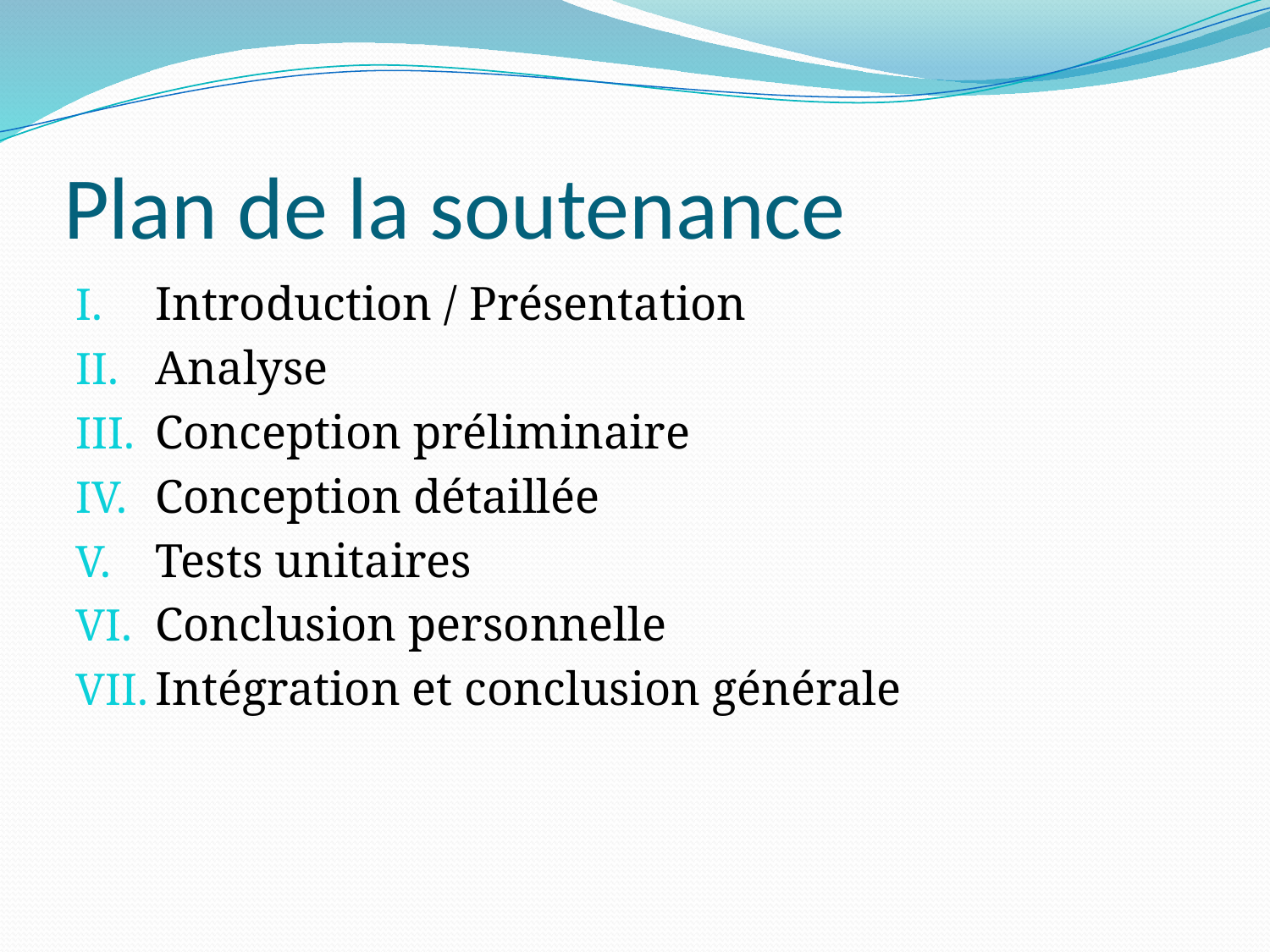

# Plan de la soutenance
Introduction / Présentation
Analyse
Conception préliminaire
Conception détaillée
Tests unitaires
Conclusion personnelle
Intégration et conclusion générale